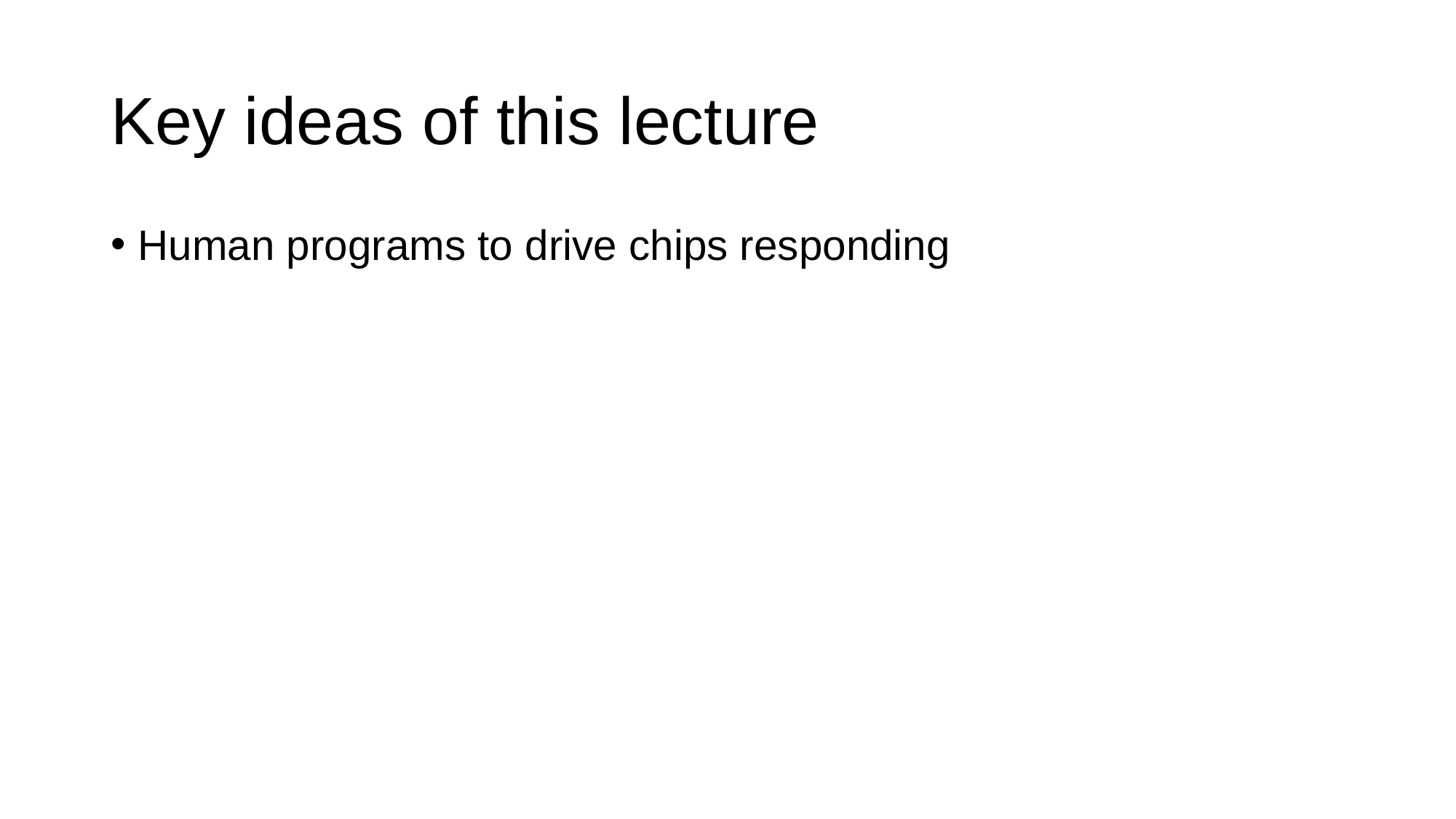

# Key ideas of this lecture
Human programs to drive chips responding